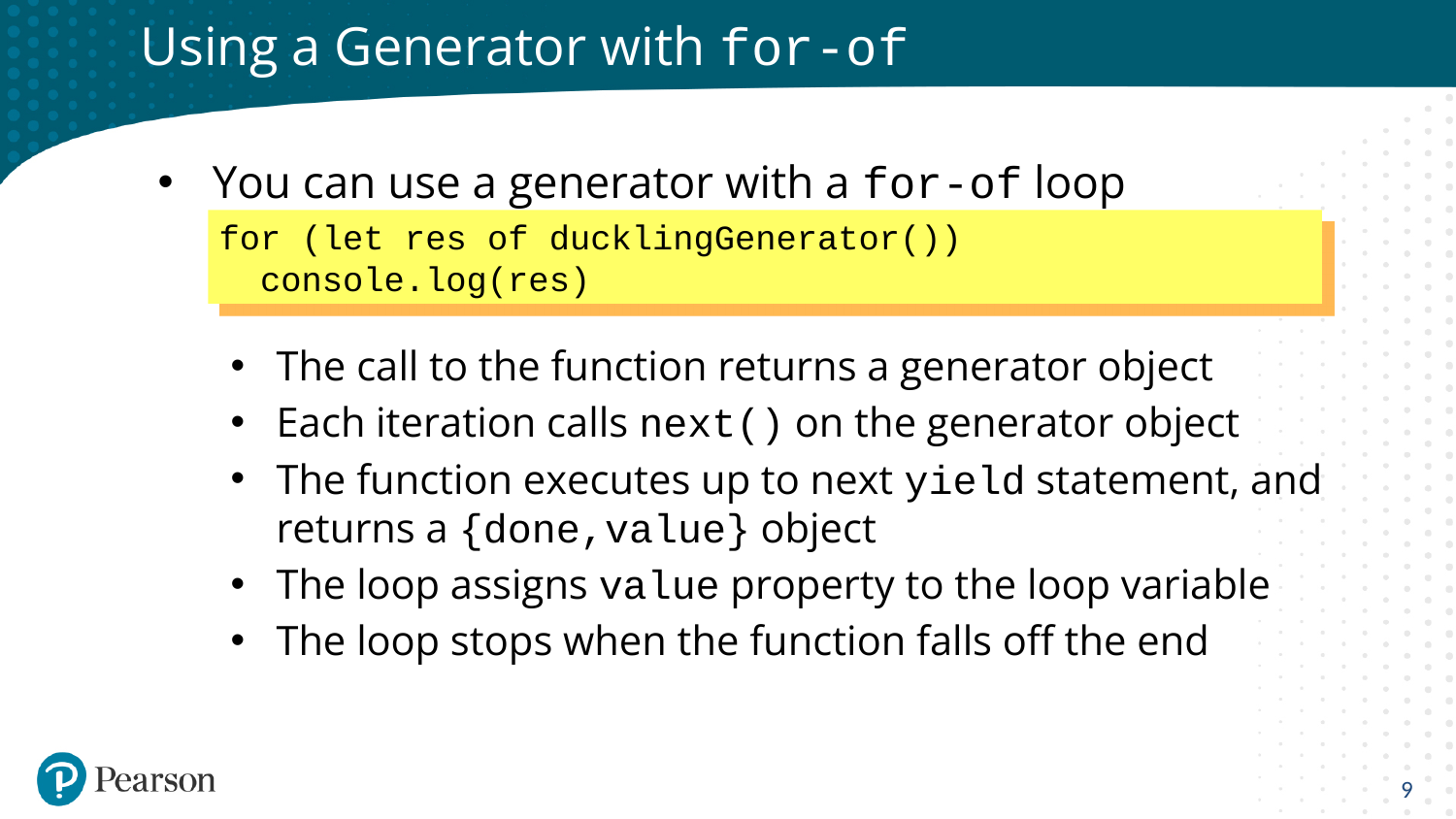

# Using a Generator with for-of
You can use a generator with a for-of loop

The call to the function returns a generator object
Each iteration calls next() on the generator object
The function executes up to next yield statement, and returns a {done,value} object
The loop assigns value property to the loop variable
The loop stops when the function falls off the end
for (let res of ducklingGenerator())
  console.log(res)
9